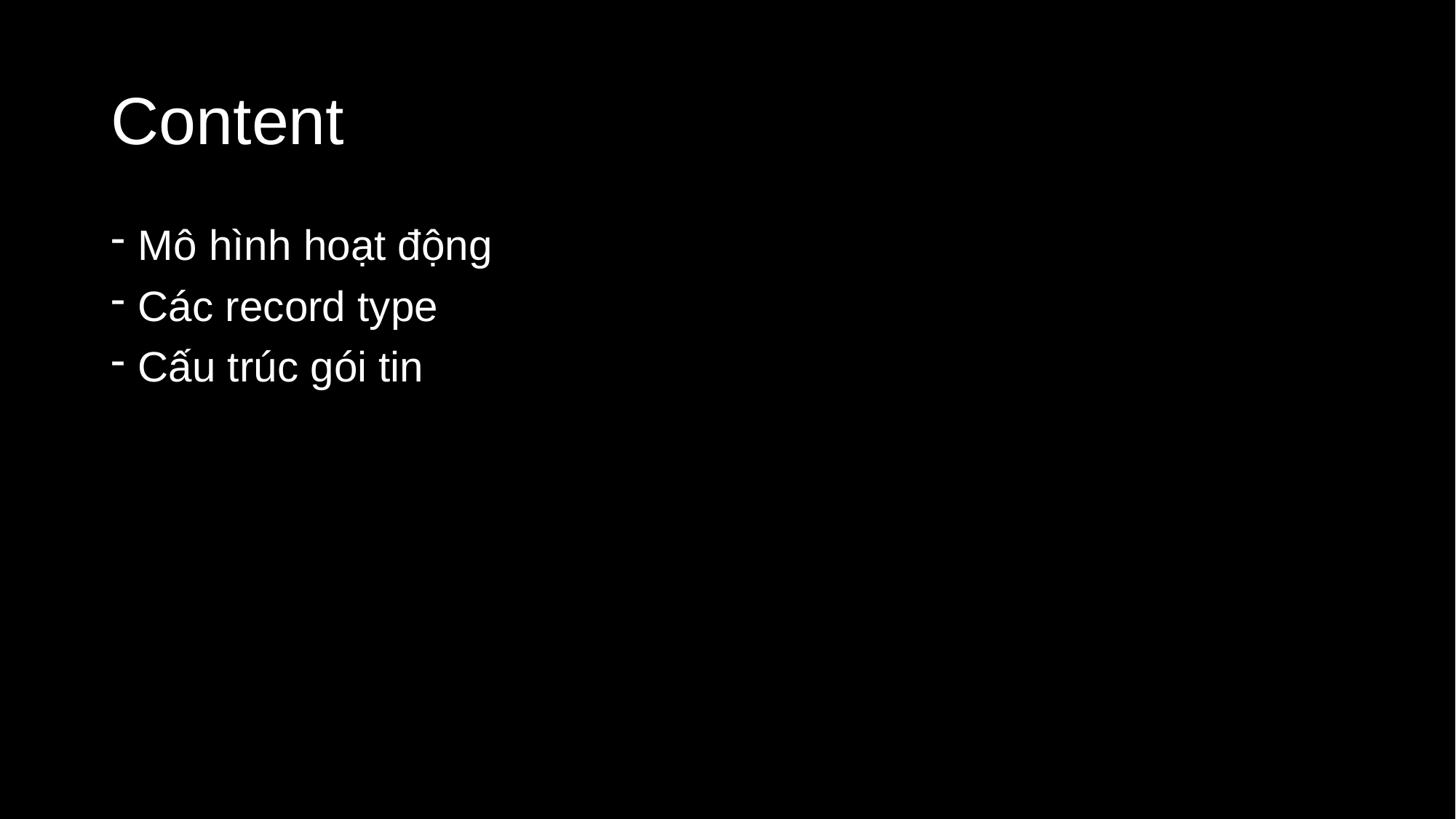

# Content
Mô hình hoạt động
Các record type
Cấu trúc gói tin